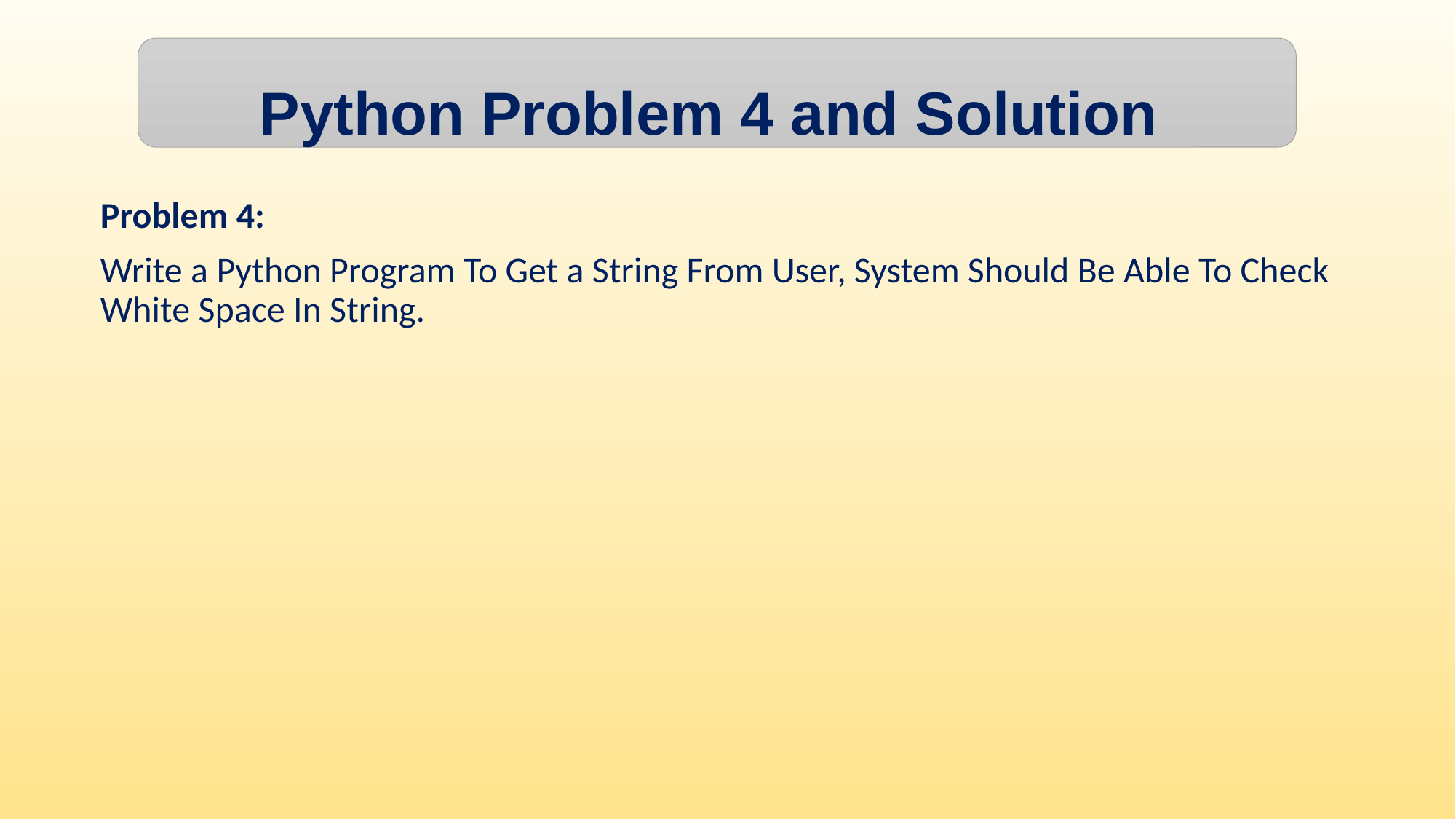

Python Problem 4 and Solution
Problem 4:
Write a Python Program To Get a String From User, System Should Be Able To Check White Space In String.